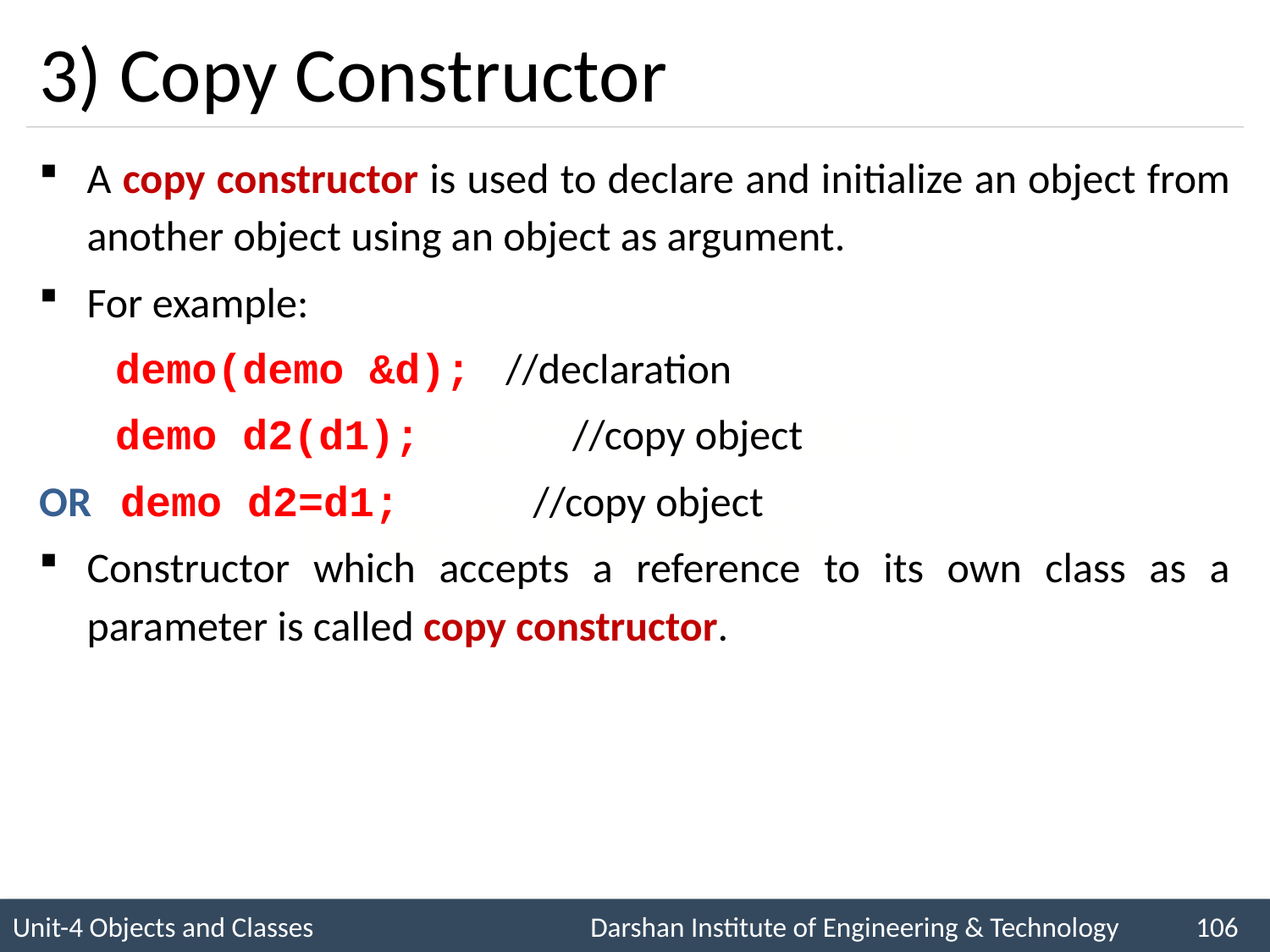

# 3) Copy Constructor
A copy constructor is used to declare and initialize an object from another object using an object as argument.
For example:
   demo(demo &d);  //declaration
        demo d2(d1);      //copy object
OR   demo d2=d1;              //copy object
Constructor which accepts a reference to its own class as a parameter is called copy constructor.